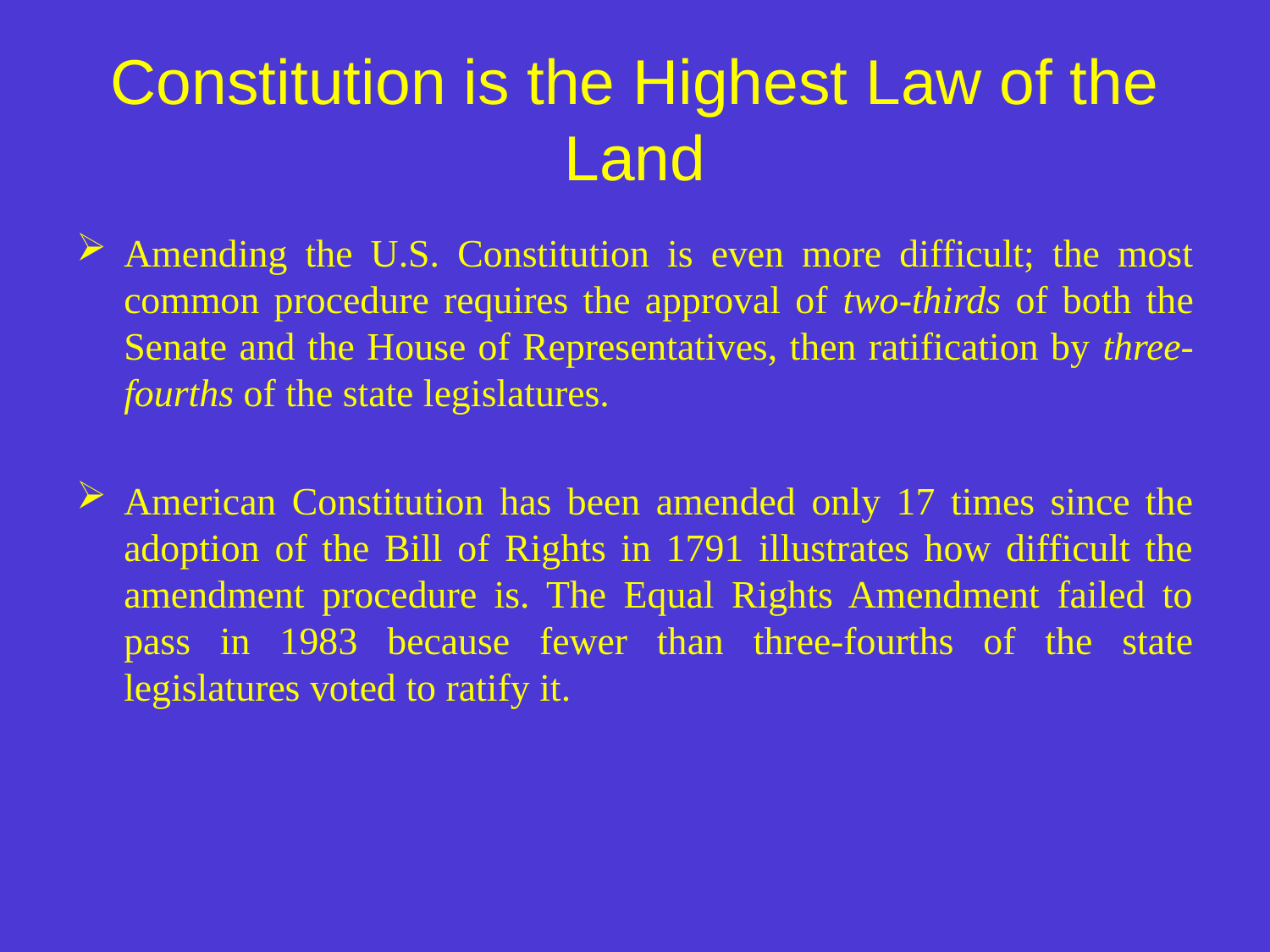

# Constitution is the Highest Law of the Land
Amending the U.S. Constitution is even more difficult; the most common procedure requires the approval of two-thirds of both the Senate and the House of Representatives, then ratification by three-fourths of the state legislatures.

American Constitution has been amended only 17 times since the adoption of the Bill of Rights in 1791 illustrates how difficult the amendment procedure is. The Equal Rights Amendment failed to pass in 1983 because fewer than three-fourths of the state legislatures voted to ratify it.